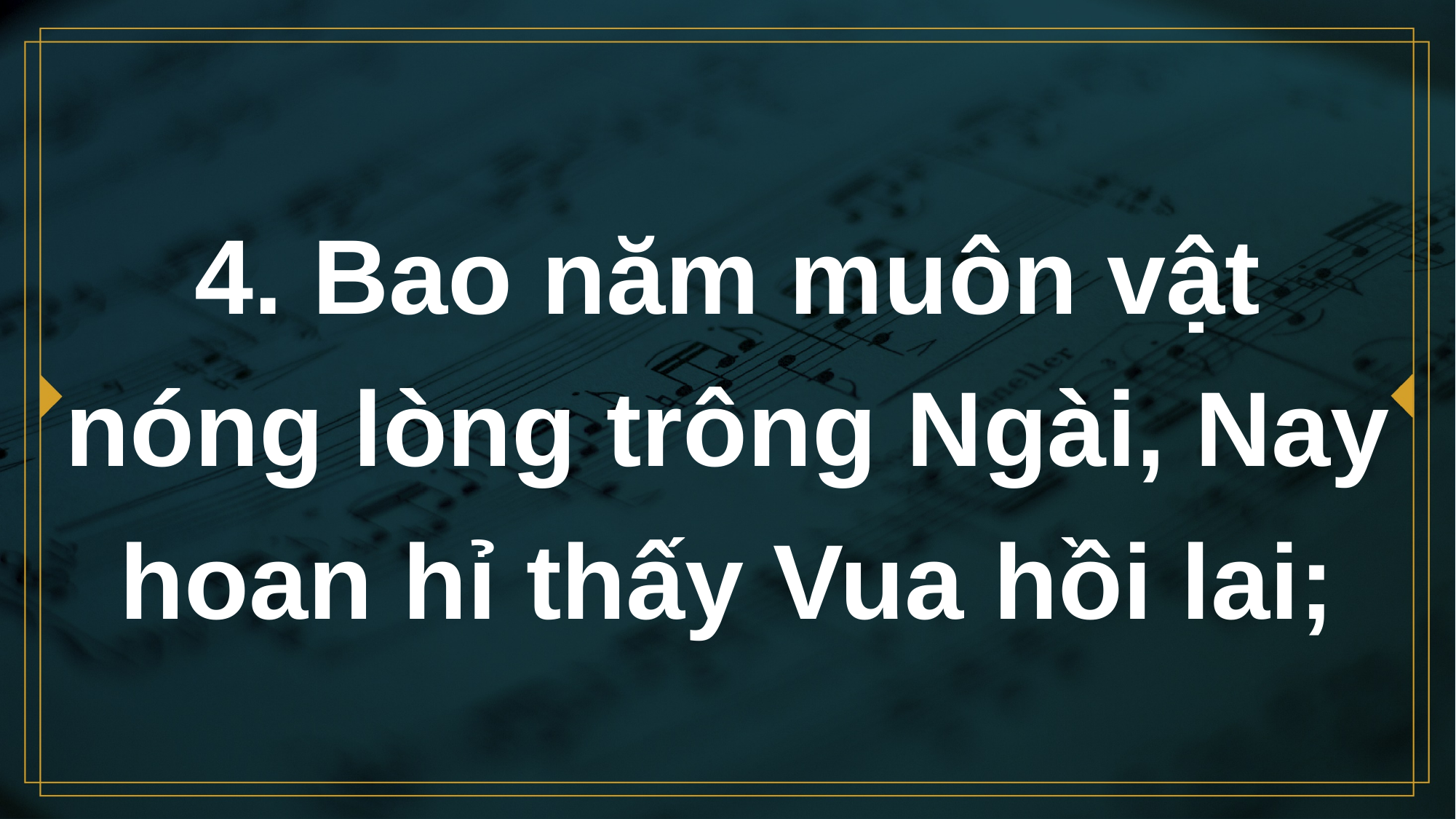

# 4. Bao năm muôn vật nóng lòng trông Ngài, Nay hoan hỉ thấy Vua hồi lai;